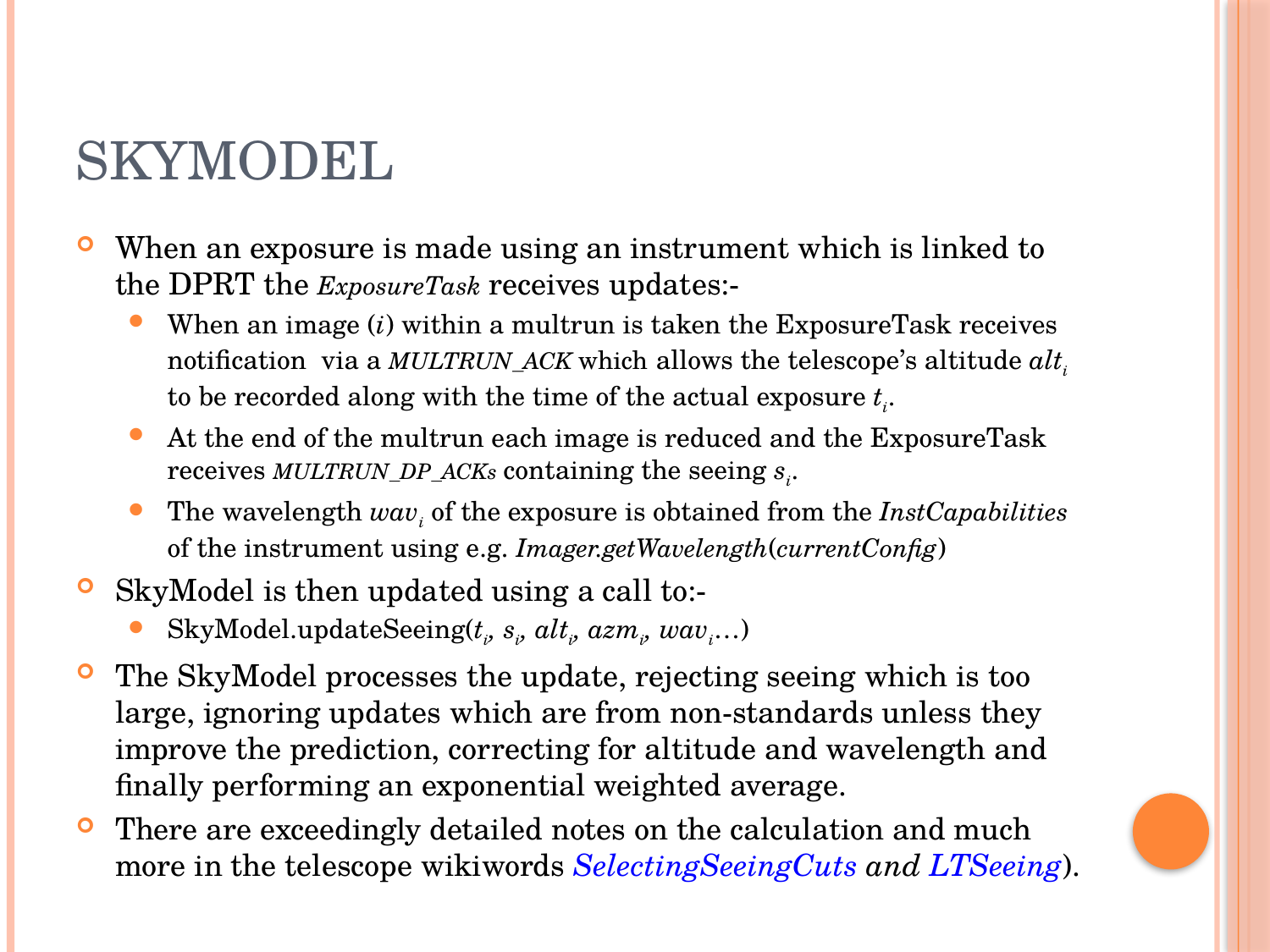

# SkyModel
When an exposure is made using an instrument which is linked to the DPRT the ExposureTask receives updates:-
When an image (i) within a multrun is taken the ExposureTask receives notification  via a MULTRUN_ACK which allows the telescope’s altitude alti to be recorded along with the time of the actual exposure ti.
At the end of the multrun each image is reduced and the ExposureTask receives MULTRUN_DP_ACKs containing the seeing si.
The wavelength wavi of the exposure is obtained from the InstCapabilities of the instrument using e.g. Imager.getWavelength(currentConfig)
SkyModel is then updated using a call to:-
SkyModel.updateSeeing(ti, si, alti, azmi, wavi…)
The SkyModel processes the update, rejecting seeing which is too large, ignoring updates which are from non-standards unless they improve the prediction, correcting for altitude and wavelength and finally performing an exponential weighted average.
There are exceedingly detailed notes on the calculation and much more in the telescope wikiwords SelectingSeeingCuts and LTSeeing).